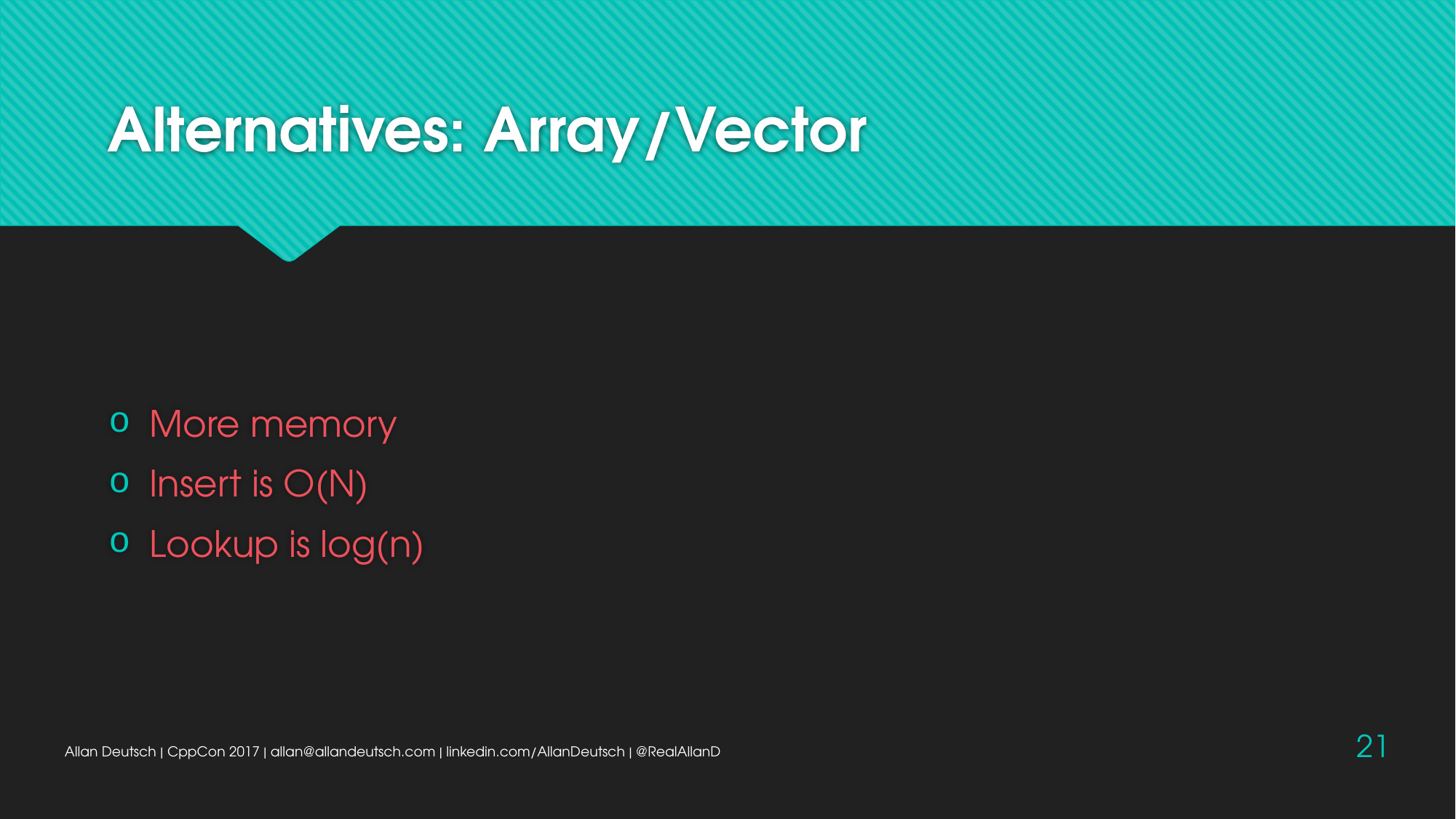

# Alternatives: Array/Vector
More memory
Insert is O(N)
Lookup is log(n)
21
Allan Deutsch | CppCon 2017 | allan@allandeutsch.com | linkedin.com/AllanDeutsch | @RealAllanD